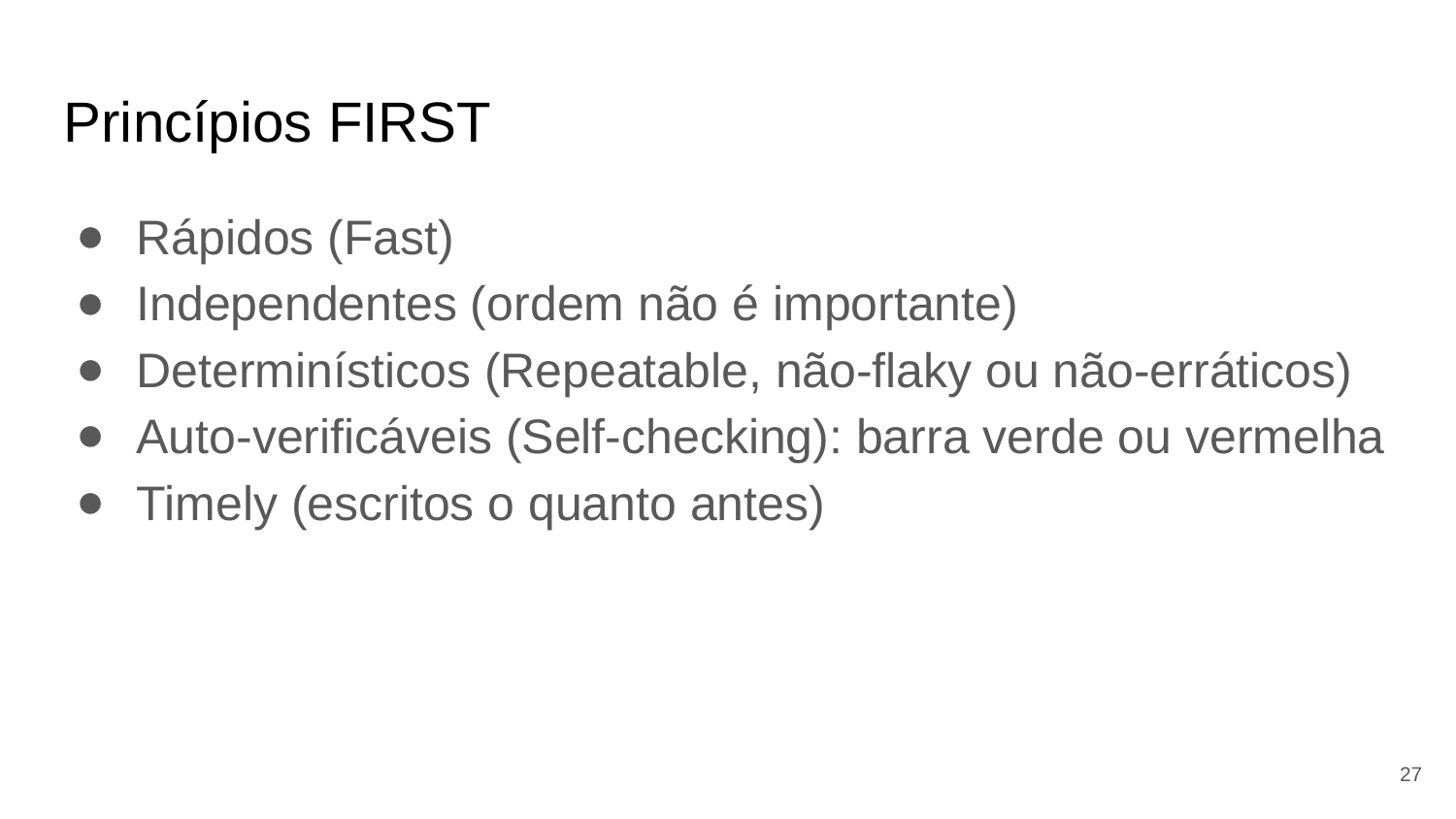

Princípios FIRST
Rápidos (Fast)
Independentes (ordem não é importante)
Determinísticos (Repeatable, não-flaky ou não-erráticos)
Auto-verificáveis (Self-checking): barra verde ou vermelha
Timely (escritos o quanto antes)

27